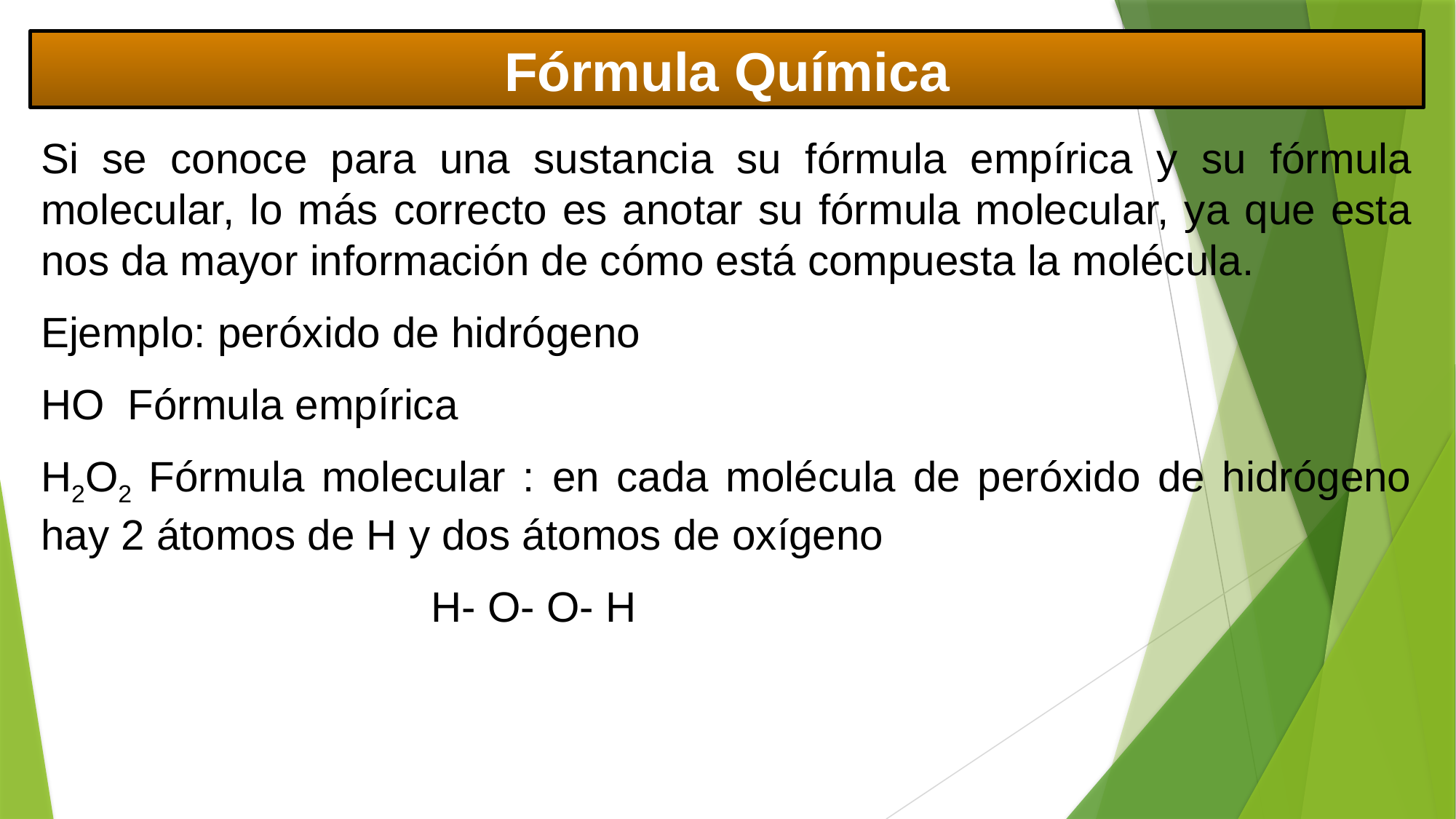

Fórmula Química
Si se conoce para una sustancia su fórmula empírica y su fórmula molecular, lo más correcto es anotar su fórmula molecular, ya que esta nos da mayor información de cómo está compuesta la molécula.
Ejemplo: peróxido de hidrógeno
HO  Fórmula empírica
H2O2 Fórmula molecular : en cada molécula de peróxido de hidrógeno hay 2 átomos de H y dos átomos de oxígeno
                                 H- O- O- H